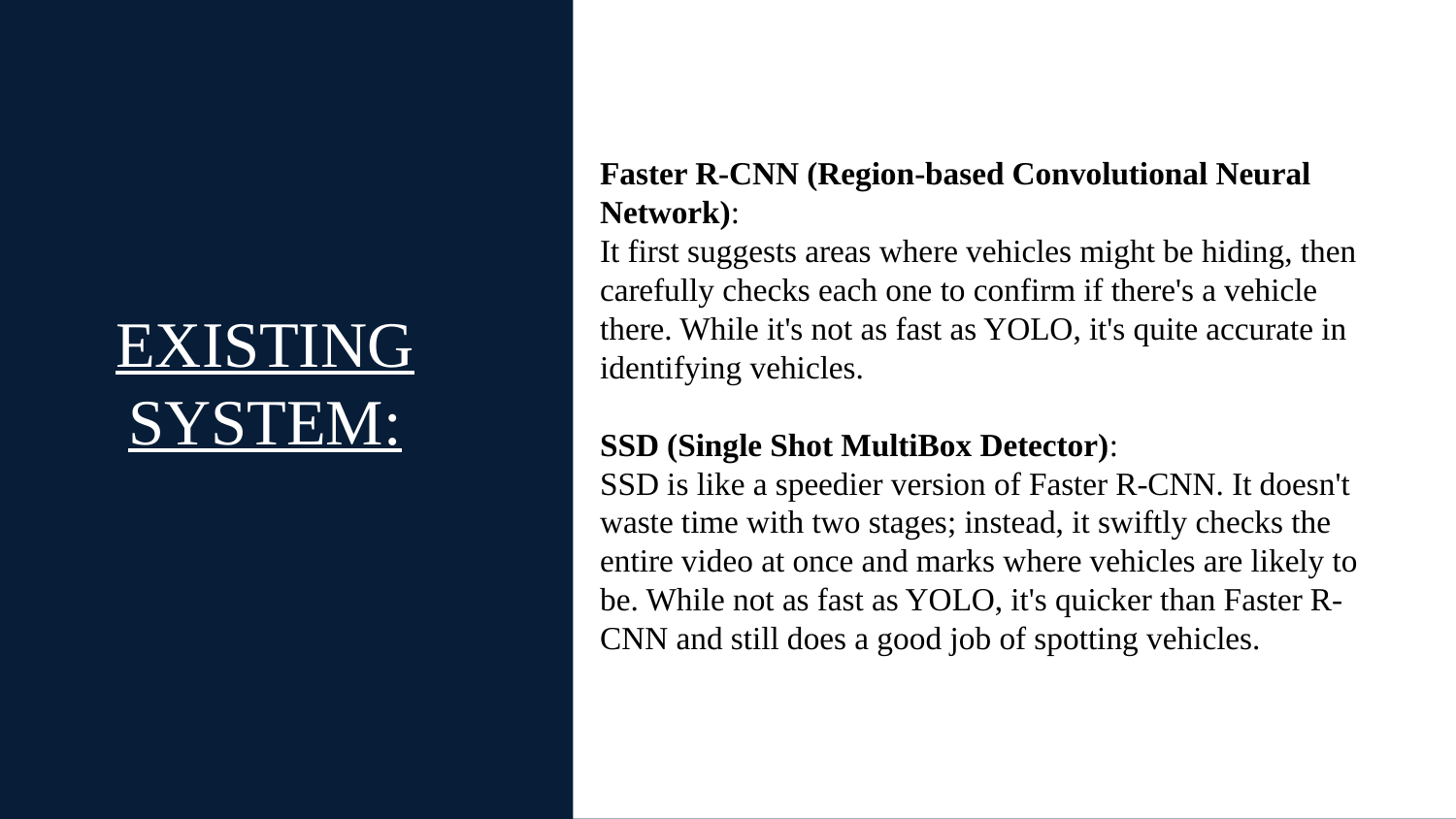

Faster R-CNN (Region-based Convolutional Neural Network):
It first suggests areas where vehicles might be hiding, then carefully checks each one to confirm if there's a vehicle there. While it's not as fast as YOLO, it's quite accurate in identifying vehicles.

SSD (Single Shot MultiBox Detector):
SSD is like a speedier version of Faster R-CNN. It doesn't waste time with two stages; instead, it swiftly checks the entire video at once and marks where vehicles are likely to be. While not as fast as YOLO, it's quicker than Faster R-CNN and still does a good job of spotting vehicles.
# EXISTING SYSTEM: